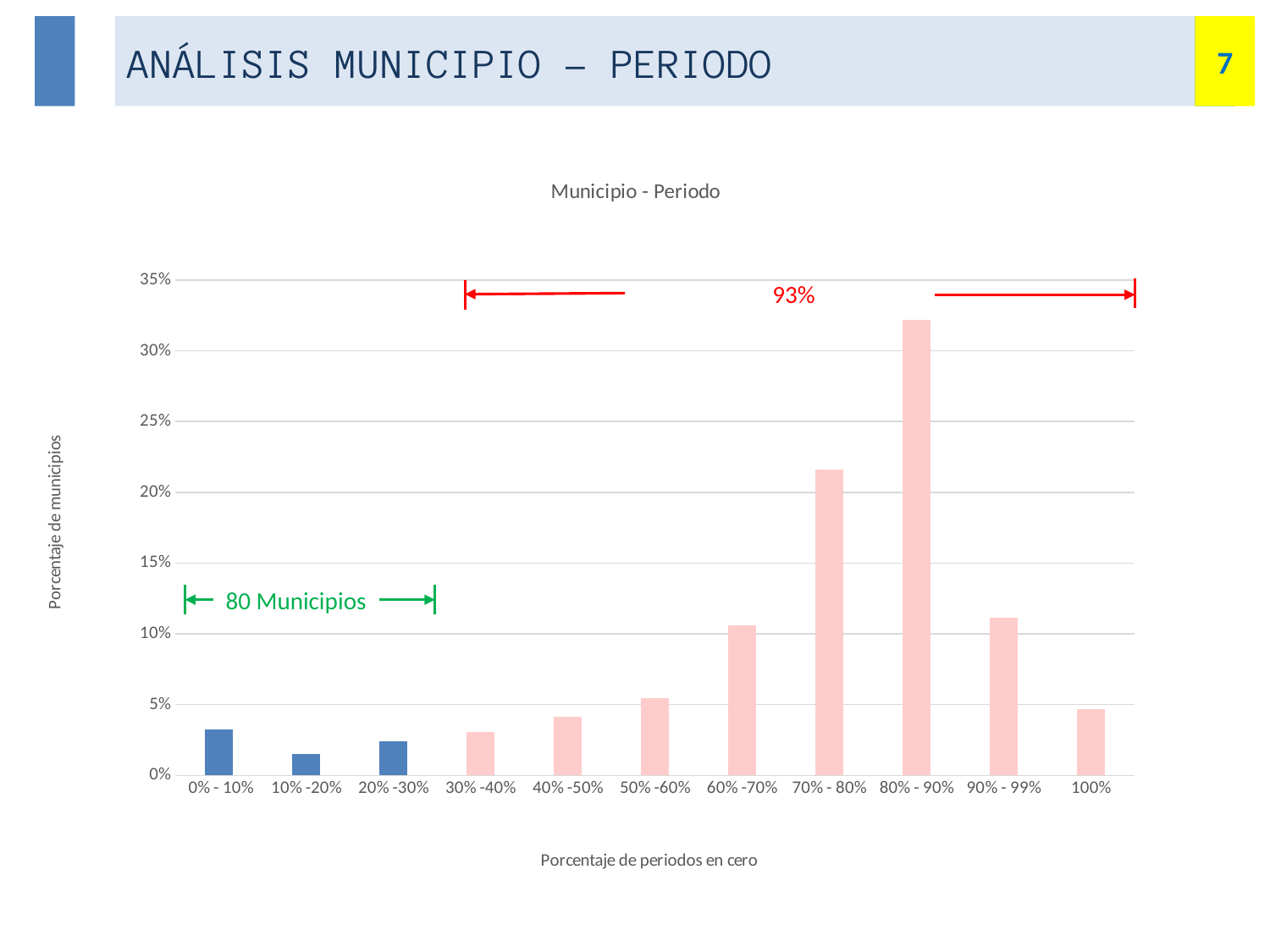

# ANÁLISIS MUNICIPIO - PERIODO
7
7

### Chart: Municipio - Periodo

| Category |  |
|---|---|
|  0% - 10% | 0.0322869955156951 |
| 10% -20% | 0.0152466367713004 |
| 20% -30% | 0.0242152466367713 |
| 30% -40% | 0.0304932735426009 |
| 40% -50% | 0.0412556053811659 |
| 50% -60% | 0.0547085201793722 |
| 60% -70% | 0.105829596412556 |
| 70% - 80% | 0.216143497757848 |
| 80% - 90% | 0.321973094170404 |
| 90% - 99% | 0.111210762331839 |
| 100% | 0.0466367713004484 |
93%
80 Municipios